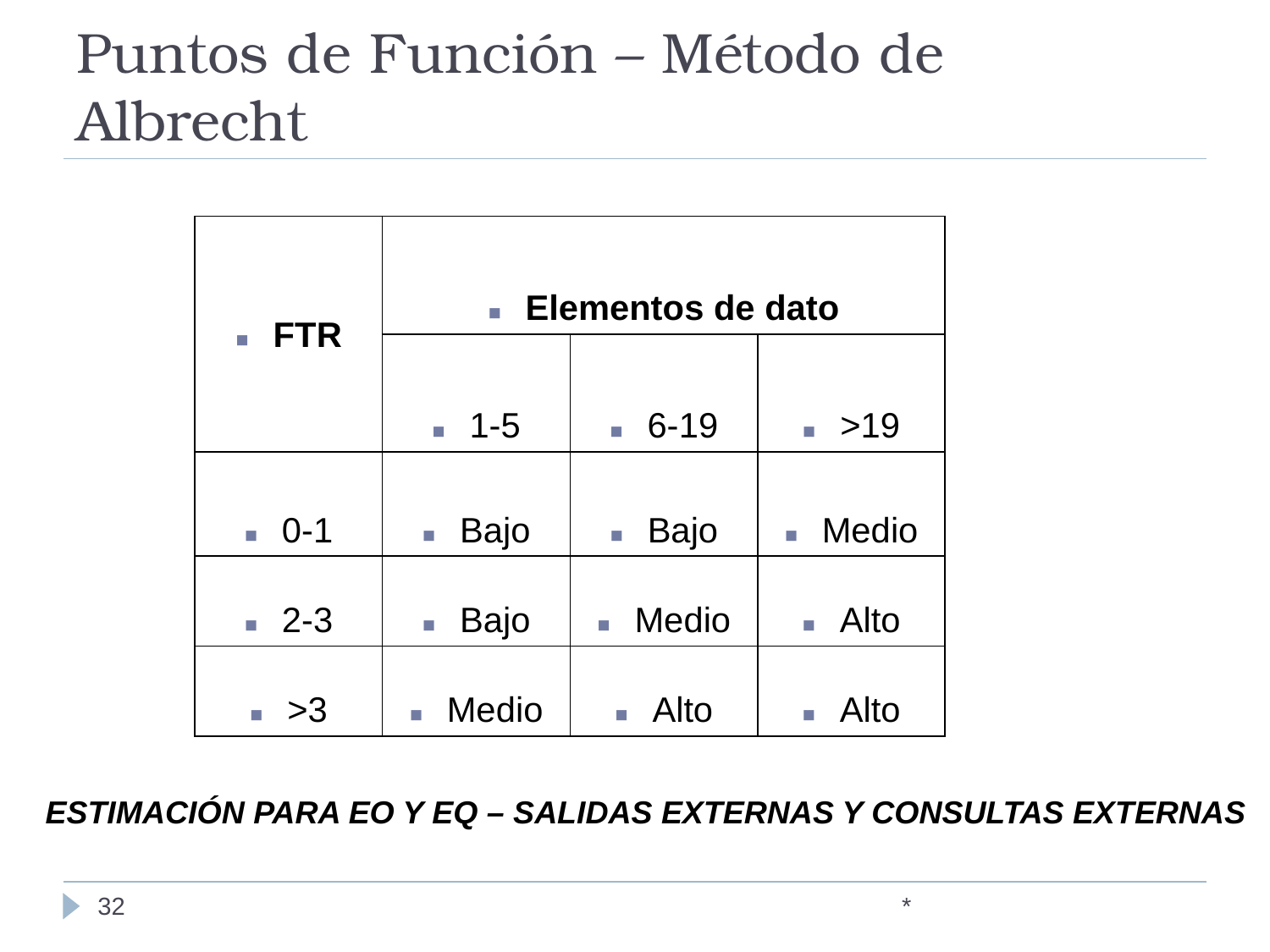

# Puntos de Función – Método de Albrecht
| FTR | Elementos de dato |  |  |
| --- | --- | --- | --- |
|  | 1-5 | 6-19 | >19 |
| 0-1 | Bajo | Bajo | Medio |
| 2-3 | Bajo | Medio | Alto |
| >3 | Medio | Alto | Alto |
ESTIMACIÓN PARA EO Y EQ – SALIDAS EXTERNAS Y CONSULTAS EXTERNAS
32
*